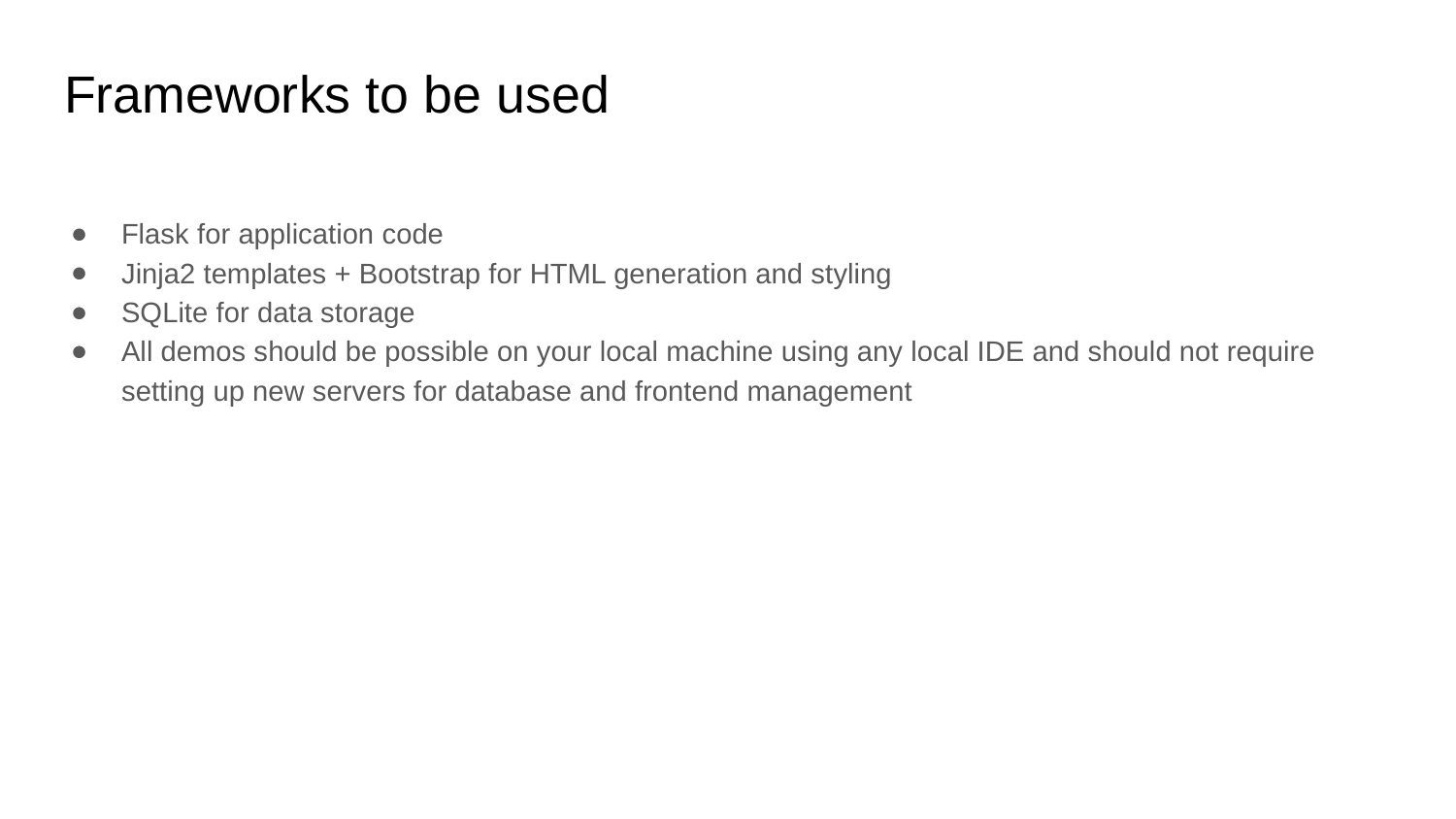

# Frameworks to be used
Flask for application code
Jinja2 templates + Bootstrap for HTML generation and styling
SQLite for data storage
All demos should be possible on your local machine using any local IDE and should not require setting up new servers for database and frontend management